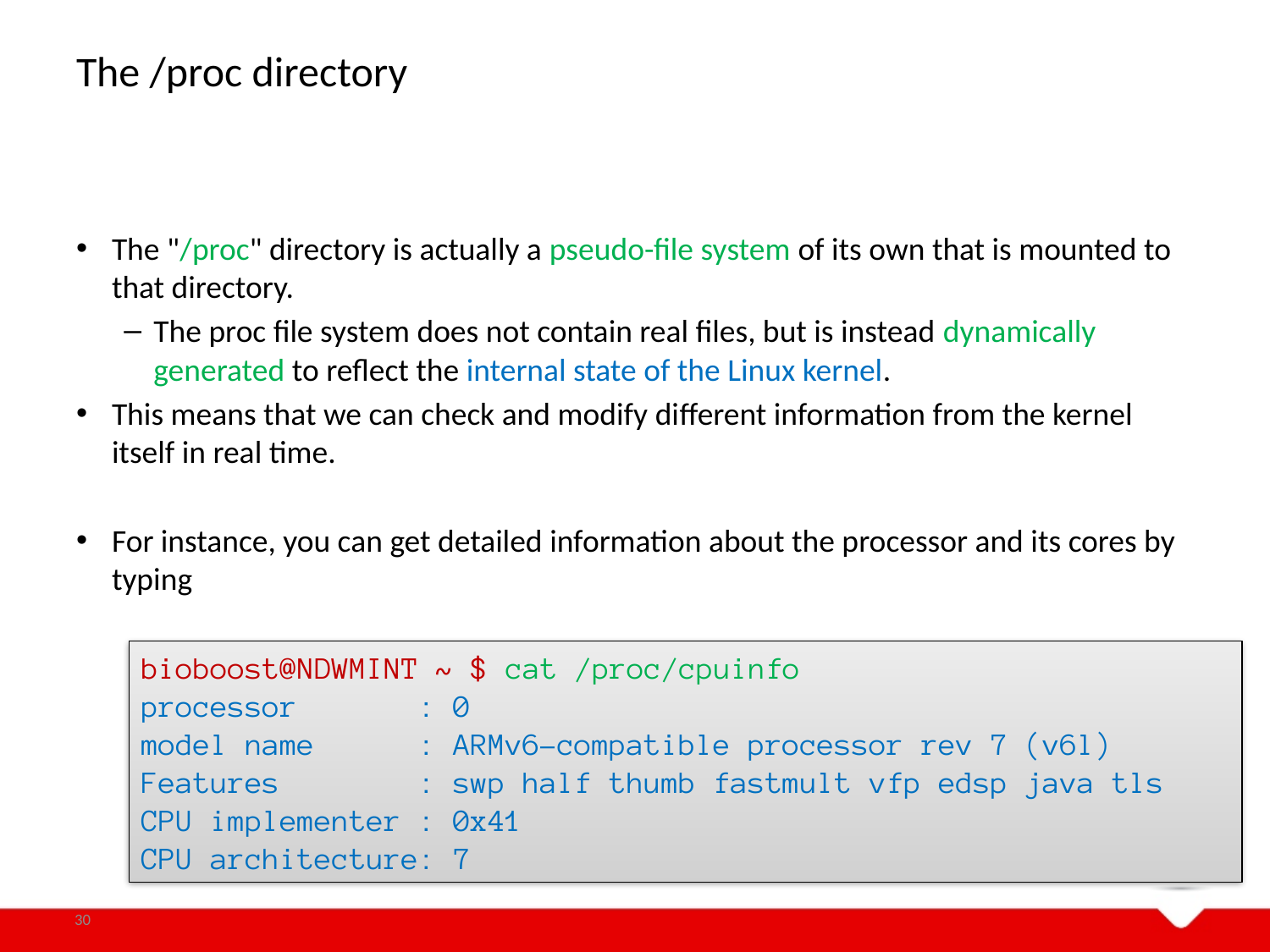

# The /proc directory
The "/proc" directory is actually a pseudo-file system of its own that is mounted to that directory.
The proc file system does not contain real files, but is instead dynamically generated to reflect the internal state of the Linux kernel.
This means that we can check and modify different information from the kernel itself in real time.

For instance, you can get detailed information about the processor and its cores by typing

bioboost@NDWMINT ~ $ cat /proc/cpuinfo
processor       : 0
model name      : ARMv6-compatible processor rev 7 (v6l)
Features        : swp half thumb fastmult vfp edsp java tls
CPU implementer : 0x41
CPU architecture: 7
30